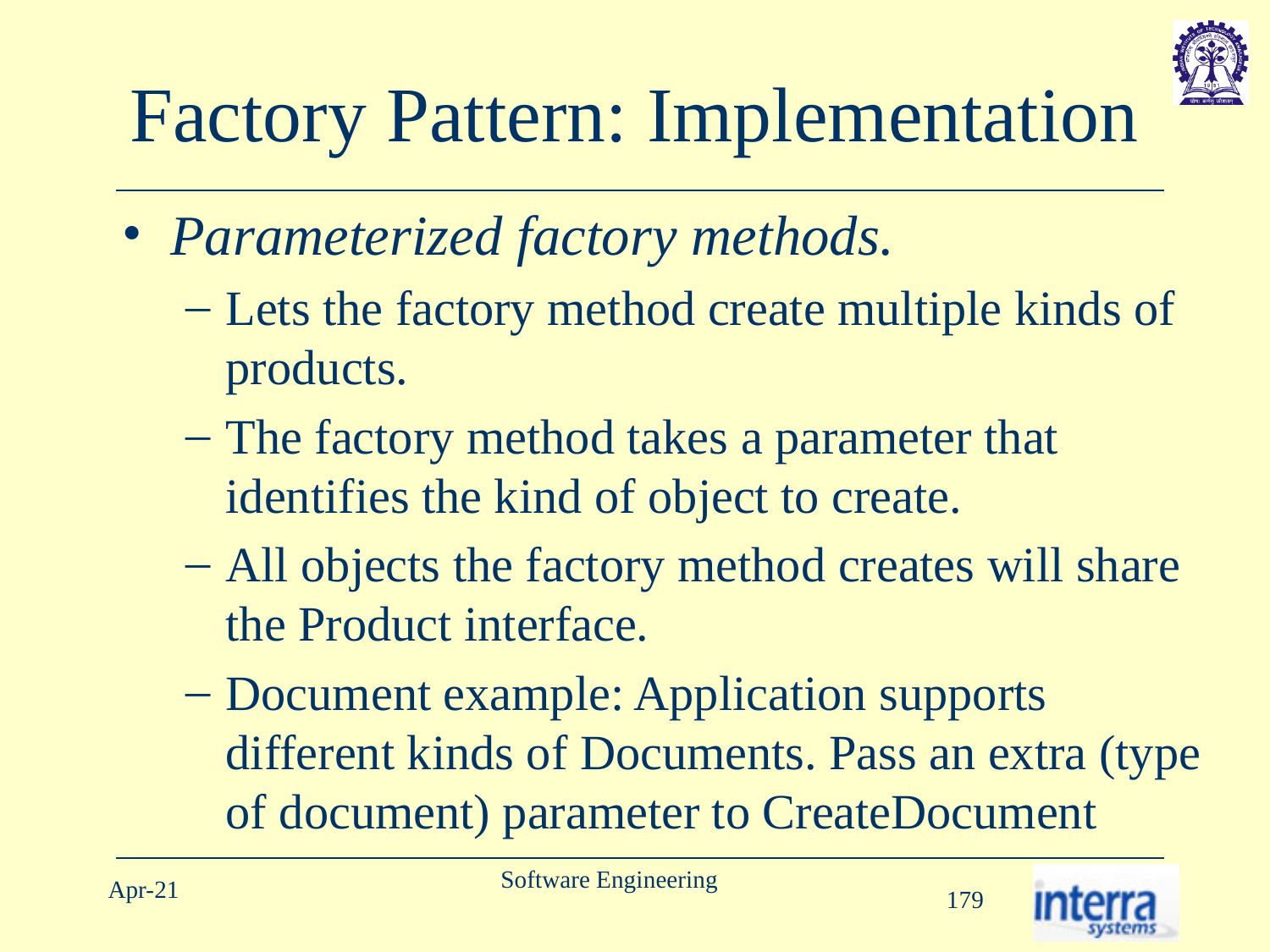

# Factory Pattern: Implementation
Parameterized factory methods.
Lets the factory method create multiple kinds of products.
The factory method takes a parameter that identifies the kind of object to create.
All objects the factory method creates will share the Product interface.
Document example: Application supports different kinds of Documents. Pass an extra (type of document) parameter to CreateDocument
Software Engineering
Apr-21